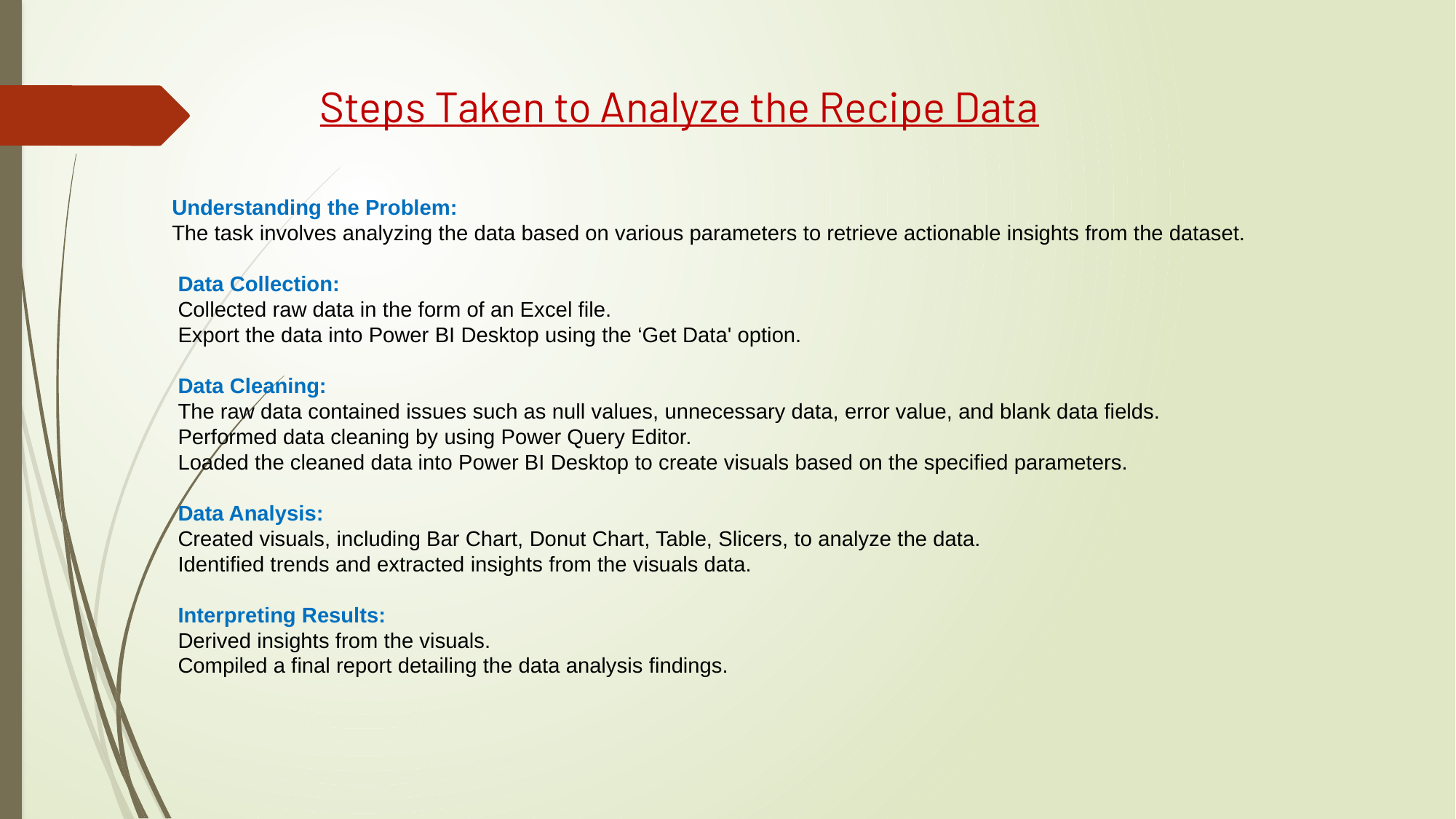

# Steps Taken to Analyze the Recipe Data
Understanding the Problem:
The task involves analyzing the data based on various parameters to retrieve actionable insights from the dataset.

 Data Collection:
 Collected raw data in the form of an Excel file.
 Export the data into Power BI Desktop using the ‘Get Data' option.

 Data Cleaning:
 The raw data contained issues such as null values, unnecessary data, error value, and blank data fields.
 Performed data cleaning by using Power Query Editor.
 Loaded the cleaned data into Power BI Desktop to create visuals based on the specified parameters.

 Data Analysis:
 Created visuals, including Bar Chart, Donut Chart, Table, Slicers, to analyze the data.
 Identified trends and extracted insights from the visuals data.

 Interpreting Results:
 Derived insights from the visuals.
 Compiled a final report detailing the data analysis findings.